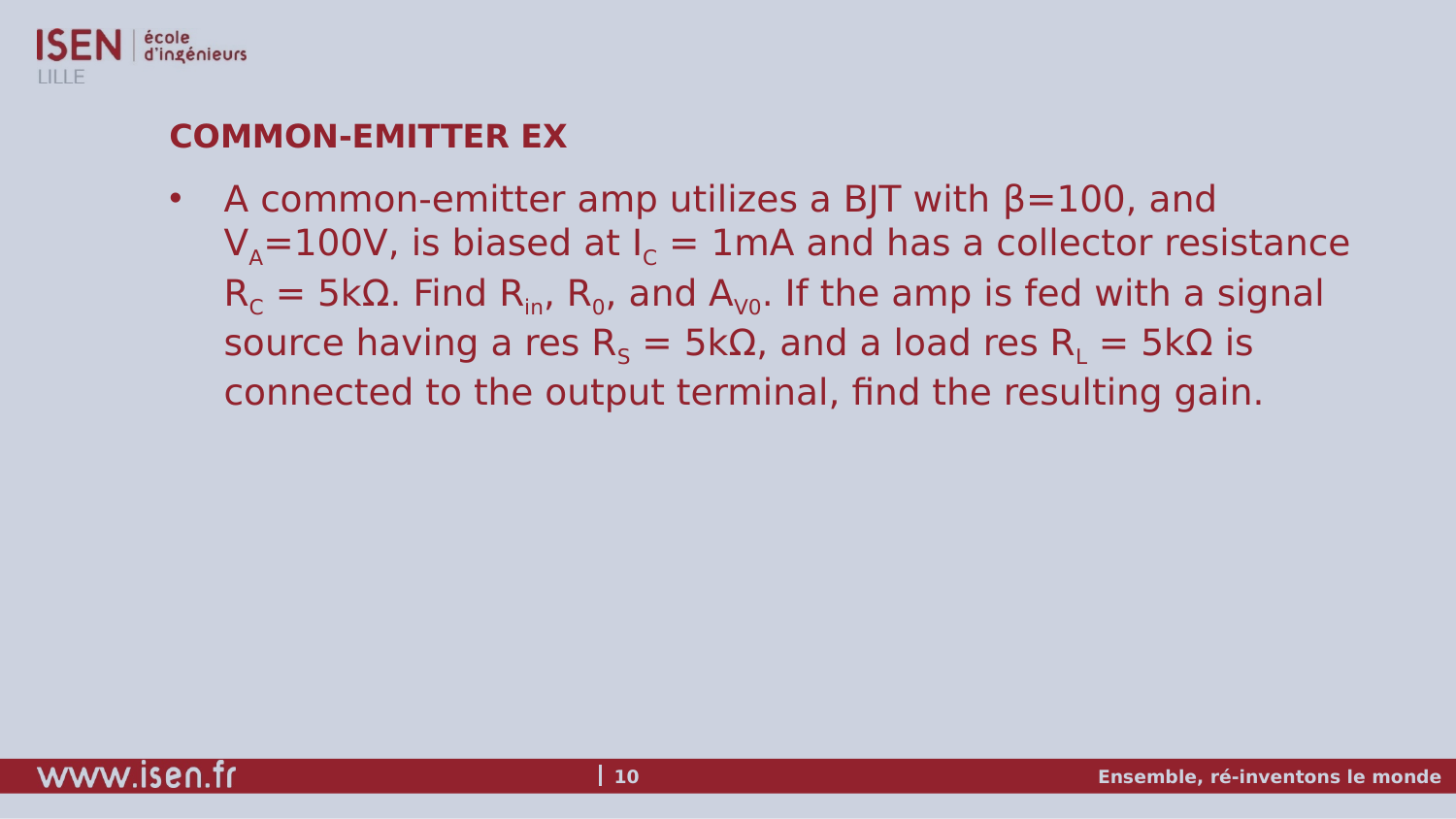

# Common-emitter ex
A common-emitter amp utilizes a BJT with β=100, and VA=100V, is biased at IC = 1mA and has a collector resistance RC = 5kΩ. Find Rin, R0, and AV0. If the amp is fed with a signal source having a res RS = 5kΩ, and a load res RL = 5kΩ is connected to the output terminal, find the resulting gain.
Ensemble, ré-inventons le monde
10